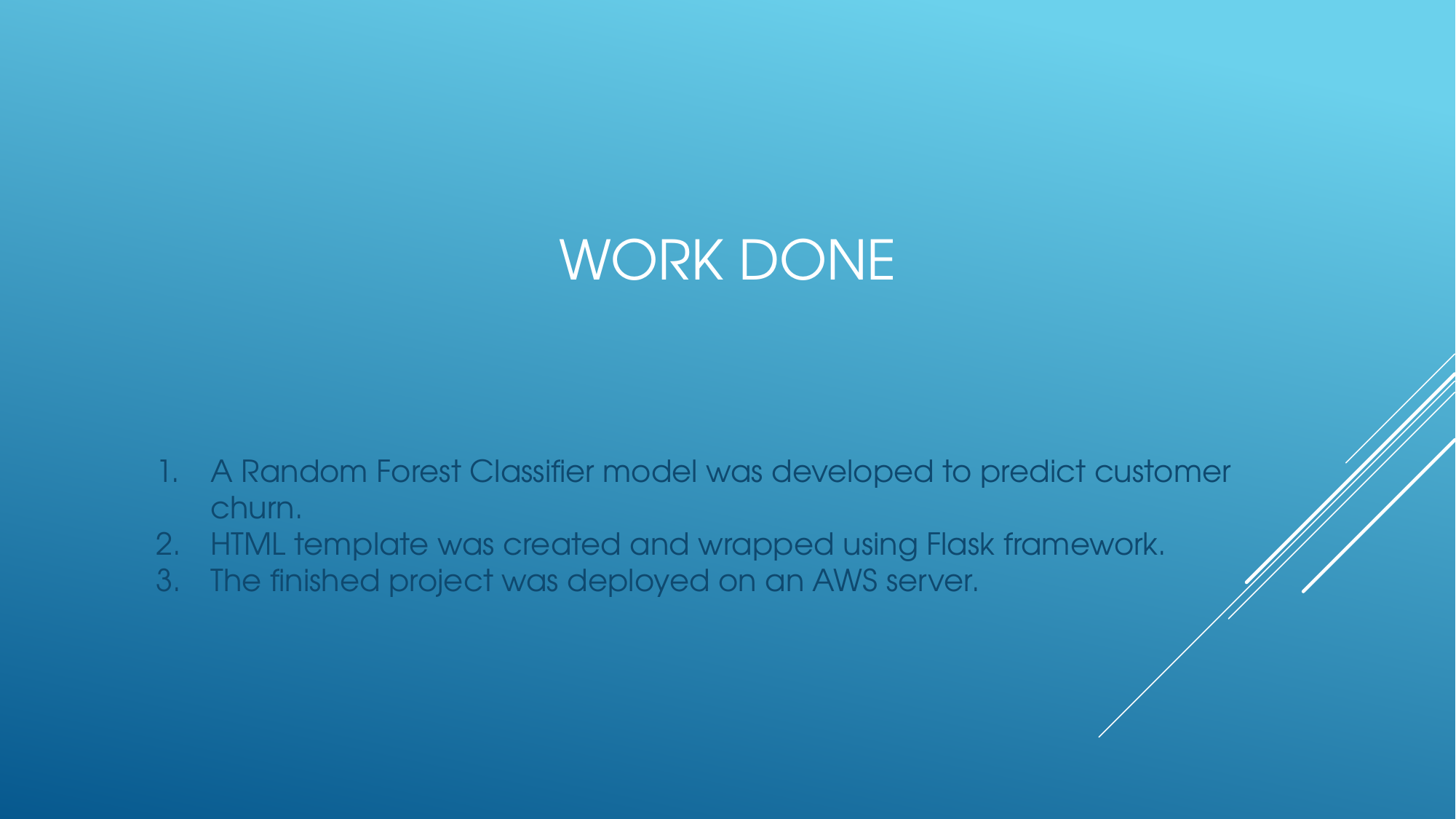

# Work done

A Random Forest Classifier model was developed to predict customer churn.
HTML template was created and wrapped using Flask framework.
The finished project was deployed on an AWS server.